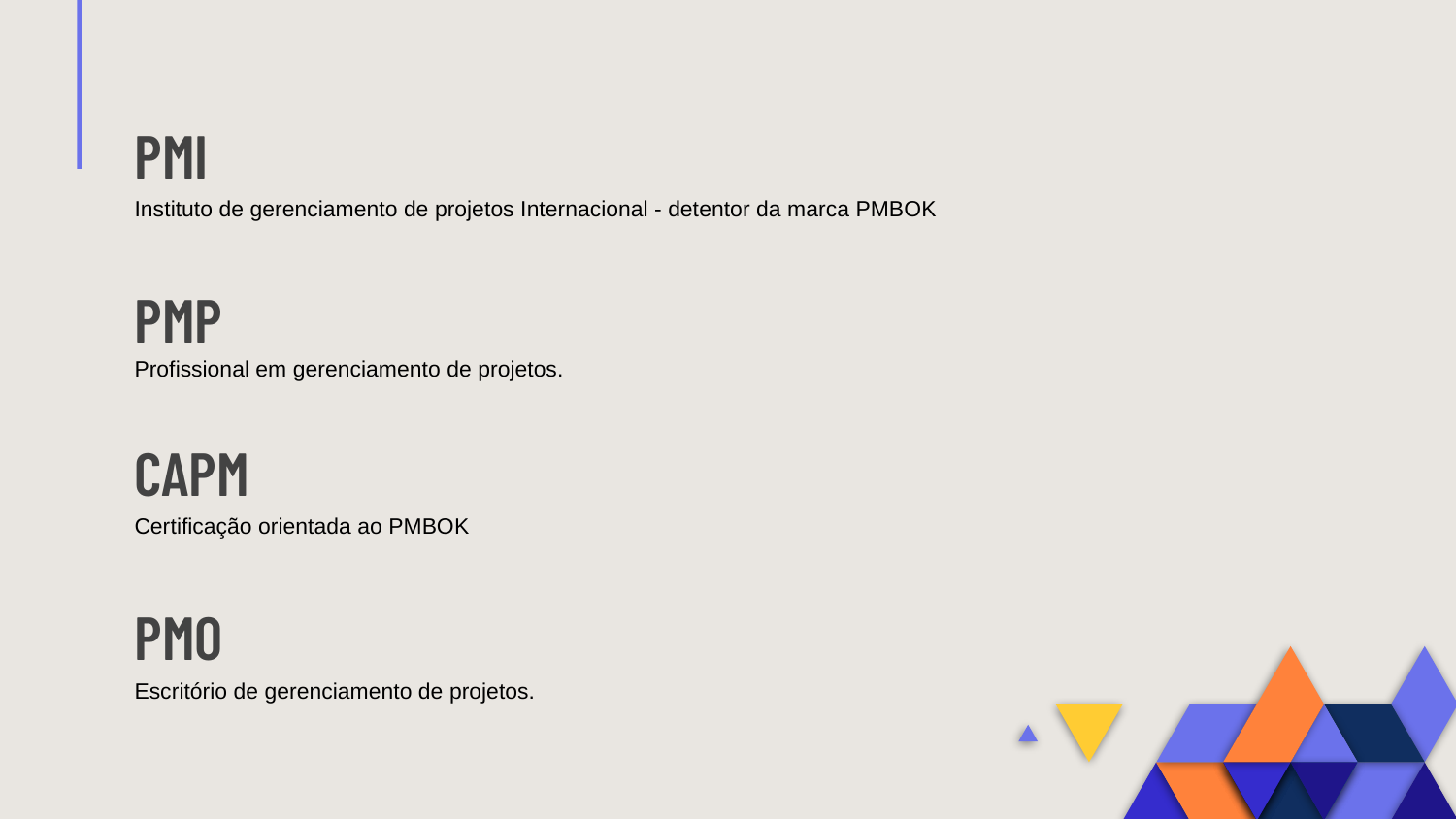

# PMI
Instituto de gerenciamento de projetos Internacional - detentor da marca PMBOK

PMP
Profissional em gerenciamento de projetos.

CAPM
Certificação orientada ao PMBOK

PMO
Escritório de gerenciamento de projetos.